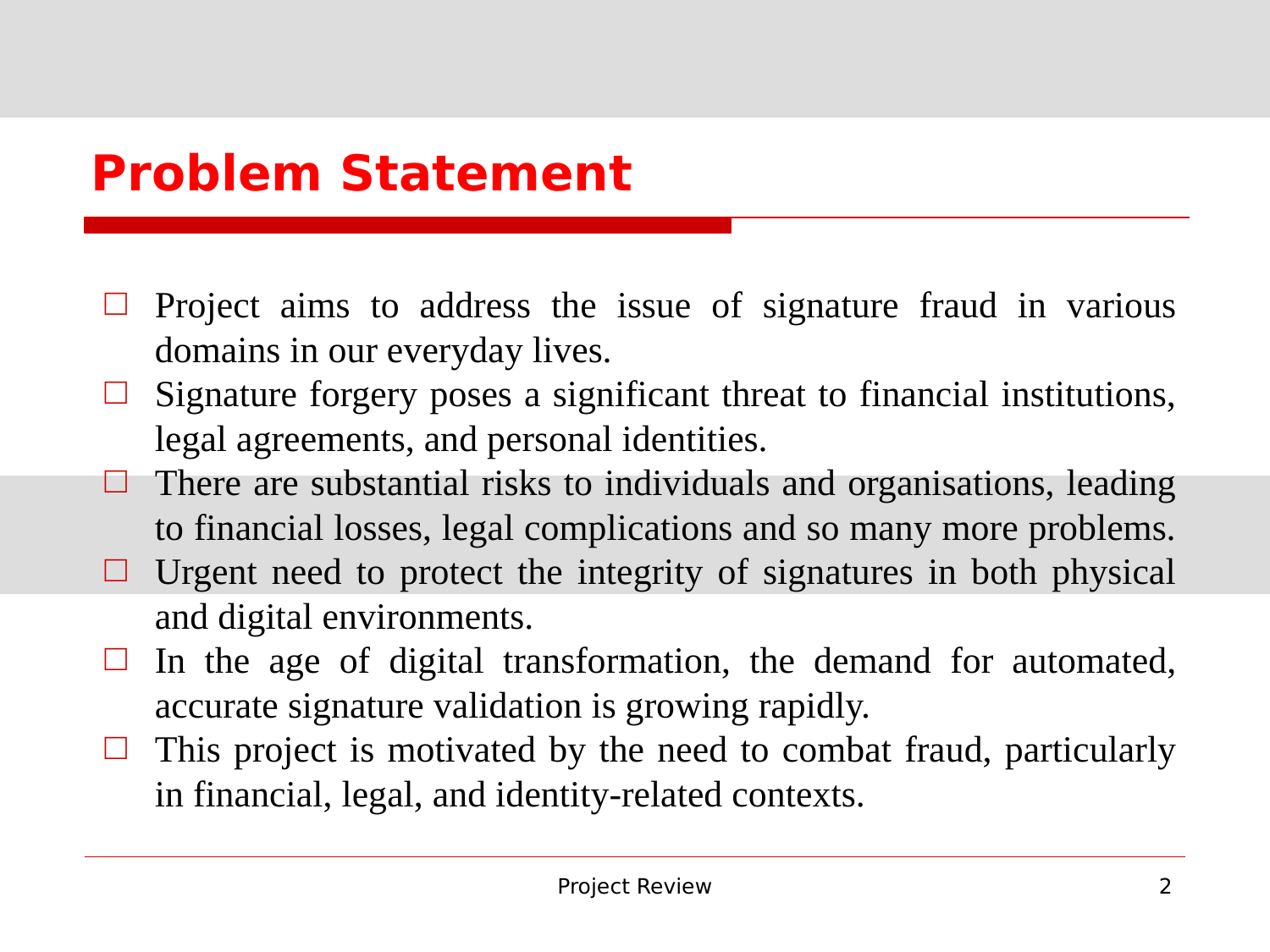

# Problem Statement
Project aims to address the issue of signature fraud in various domains in our everyday lives.
Signature forgery poses a significant threat to financial institutions, legal agreements, and personal identities.
There are substantial risks to individuals and organisations, leading to financial losses, legal complications and so many more problems.
Urgent need to protect the integrity of signatures in both physical and digital environments.
In the age of digital transformation, the demand for automated, accurate signature validation is growing rapidly.
This project is motivated by the need to combat fraud, particularly in financial, legal, and identity-related contexts.
Project Review
2